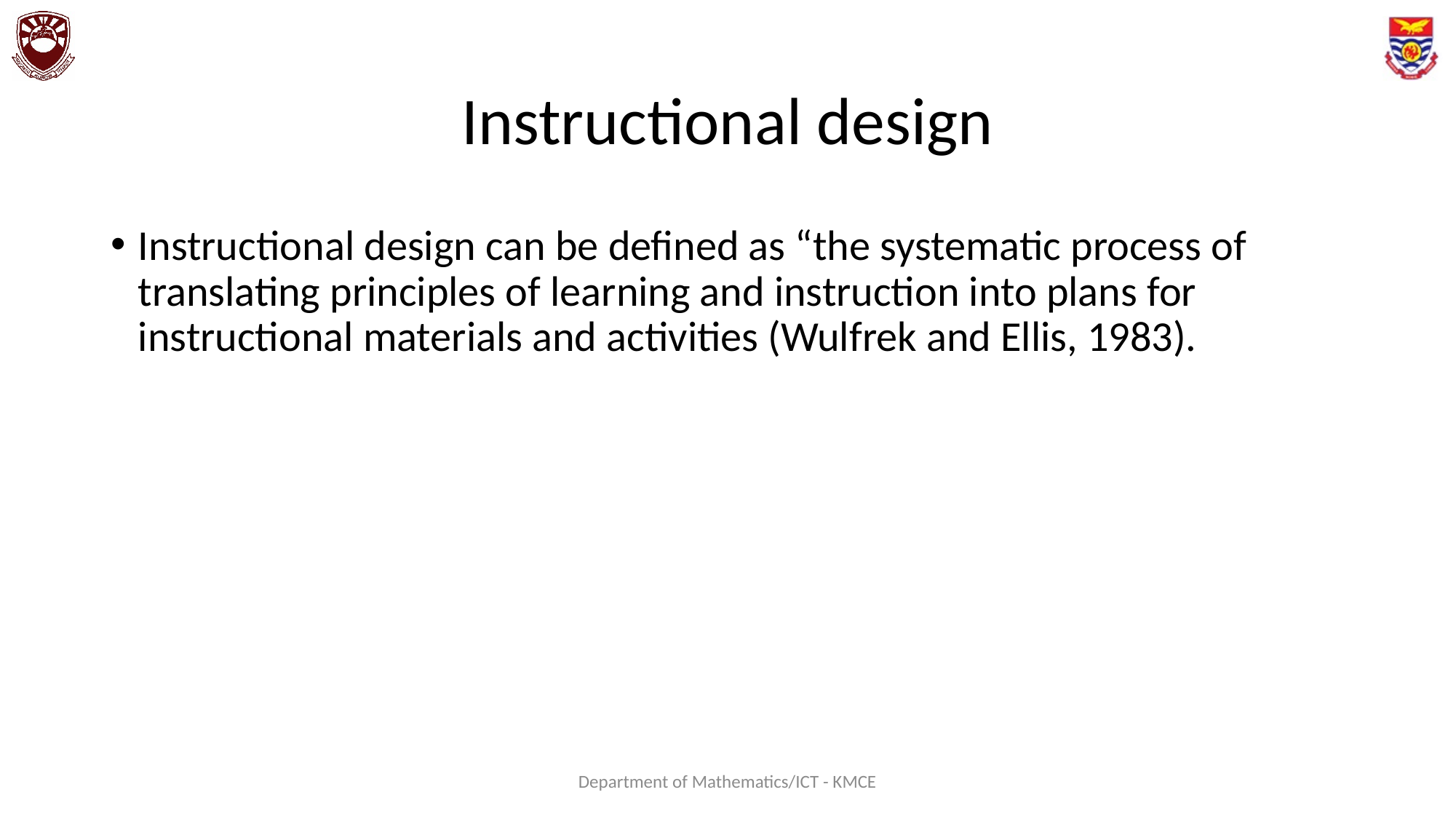

# Instructional design
Instructional design can be defined as “the systematic process of translating principles of learning and instruction into plans for instructional materials and activities (Wulfrek and Ellis, 1983).
Department of Mathematics/ICT - KMCE
19